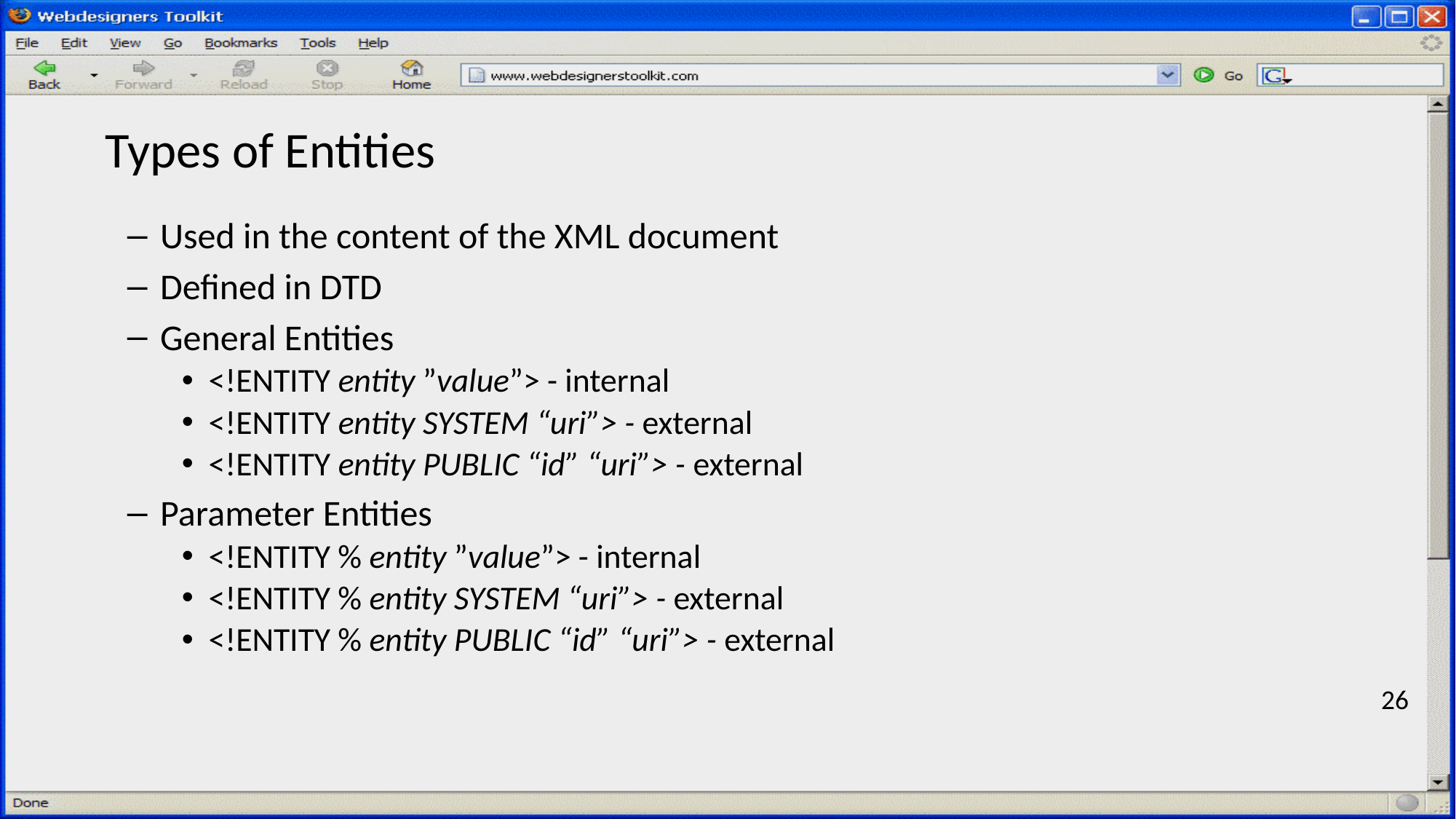

# Types of Entities
Used in the content of the XML document
Defined in DTD
General Entities
<!ENTITY entity ”value”> - internal
<!ENTITY entity SYSTEM “uri”> - external
<!ENTITY entity PUBLIC “id” “uri”> - external
Parameter Entities
<!ENTITY % entity ”value”> - internal
<!ENTITY % entity SYSTEM “uri”> - external
<!ENTITY % entity PUBLIC “id” “uri”> - external
26